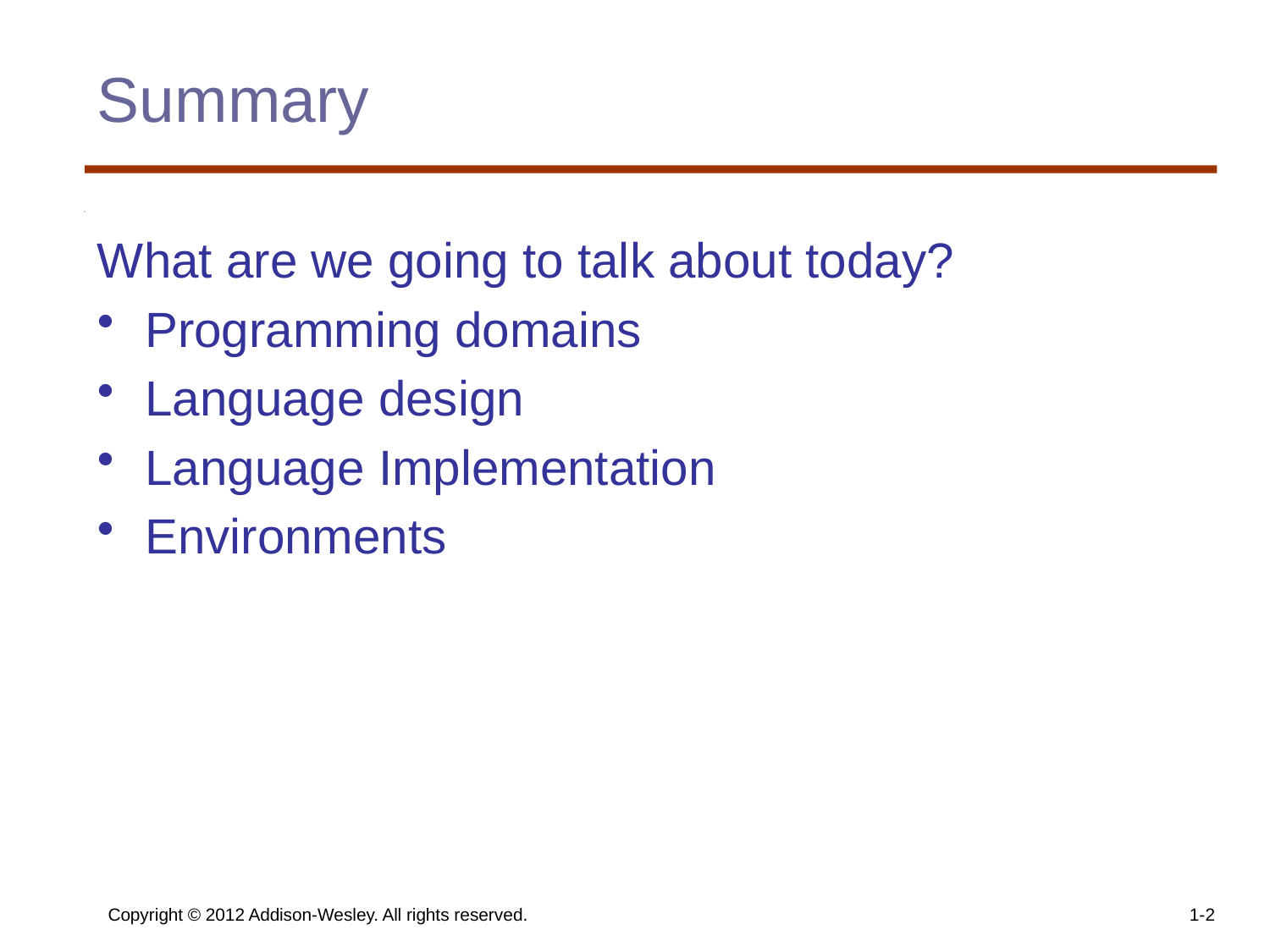

# Summary
What are we going to talk about today?
Programming domains
Language design
Language Implementation
Environments

Copyright © 2012 Addison-Wesley. All rights reserved.
1-2